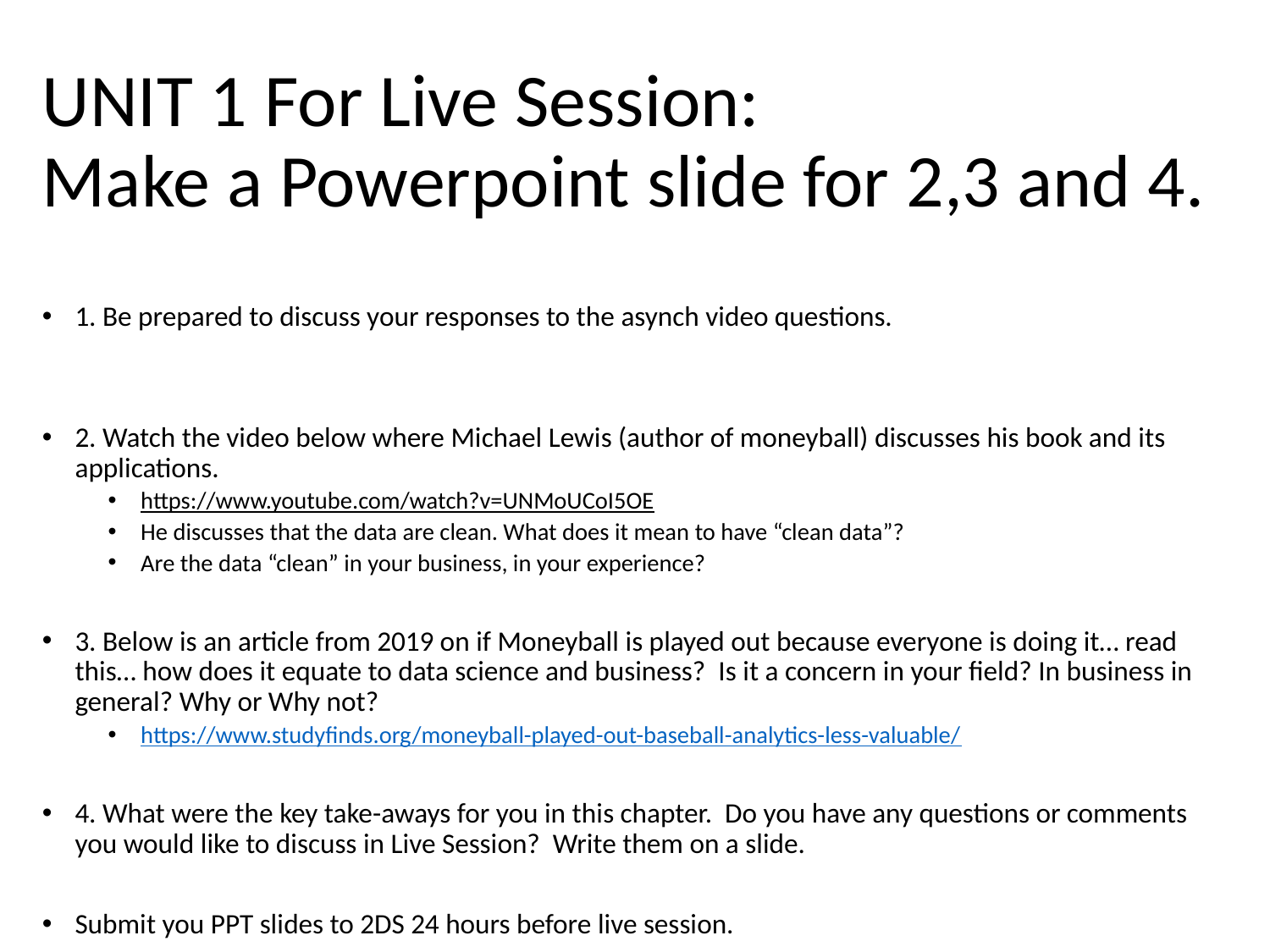

# UNIT 1 For Live Session: Make a Powerpoint slide for 2,3 and 4.
1. Be prepared to discuss your responses to the asynch video questions.

2. Watch the video below where Michael Lewis (author of moneyball) discusses his book and its applications.
https://www.youtube.com/watch?v=UNMoUCoI5OE
He discusses that the data are clean. What does it mean to have “clean data”?
Are the data “clean” in your business, in your experience?

3. Below is an article from 2019 on if Moneyball is played out because everyone is doing it… read this… how does it equate to data science and business?  Is it a concern in your field? In business in general? Why or Why not?
https://www.studyfinds.org/moneyball-played-out-baseball-analytics-less-valuable/

4. What were the key take-aways for you in this chapter.  Do you have any questions or comments you would like to discuss in Live Session?  Write them on a slide.

Submit you PPT slides to 2DS 24 hours before live session.